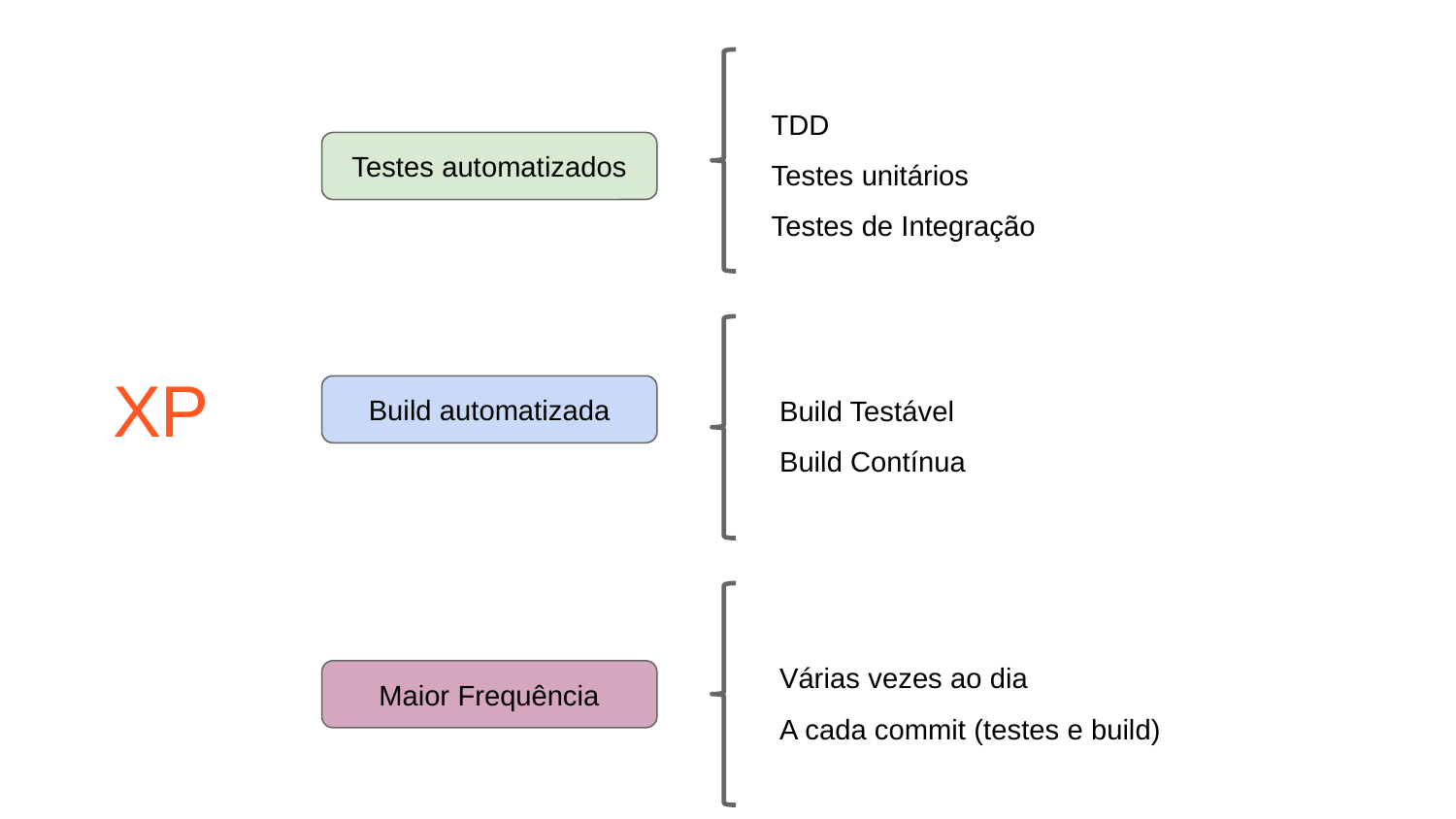

TDD
Testes unitários
Testes de Integração
Testes automatizados

Build Testável
Build Contínua
XP
Build automatizada

Várias vezes ao dia
A cada commit (testes e build)
Maior Frequência